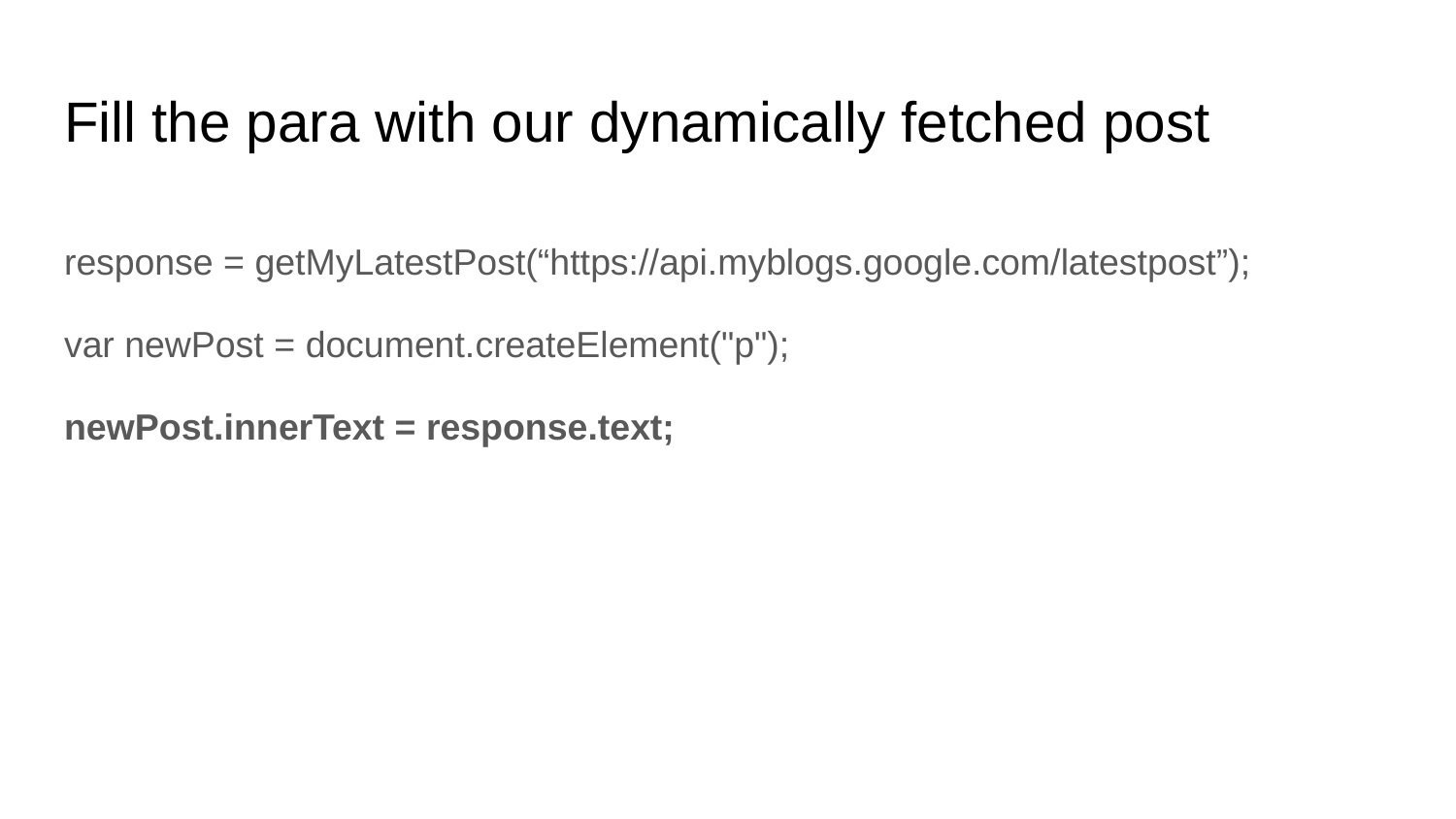

# Fill the para with our dynamically fetched post
response = getMyLatestPost(“https://api.myblogs.google.com/latestpost”);
var newPost = document.createElement("p");
newPost.innerText = response.text;